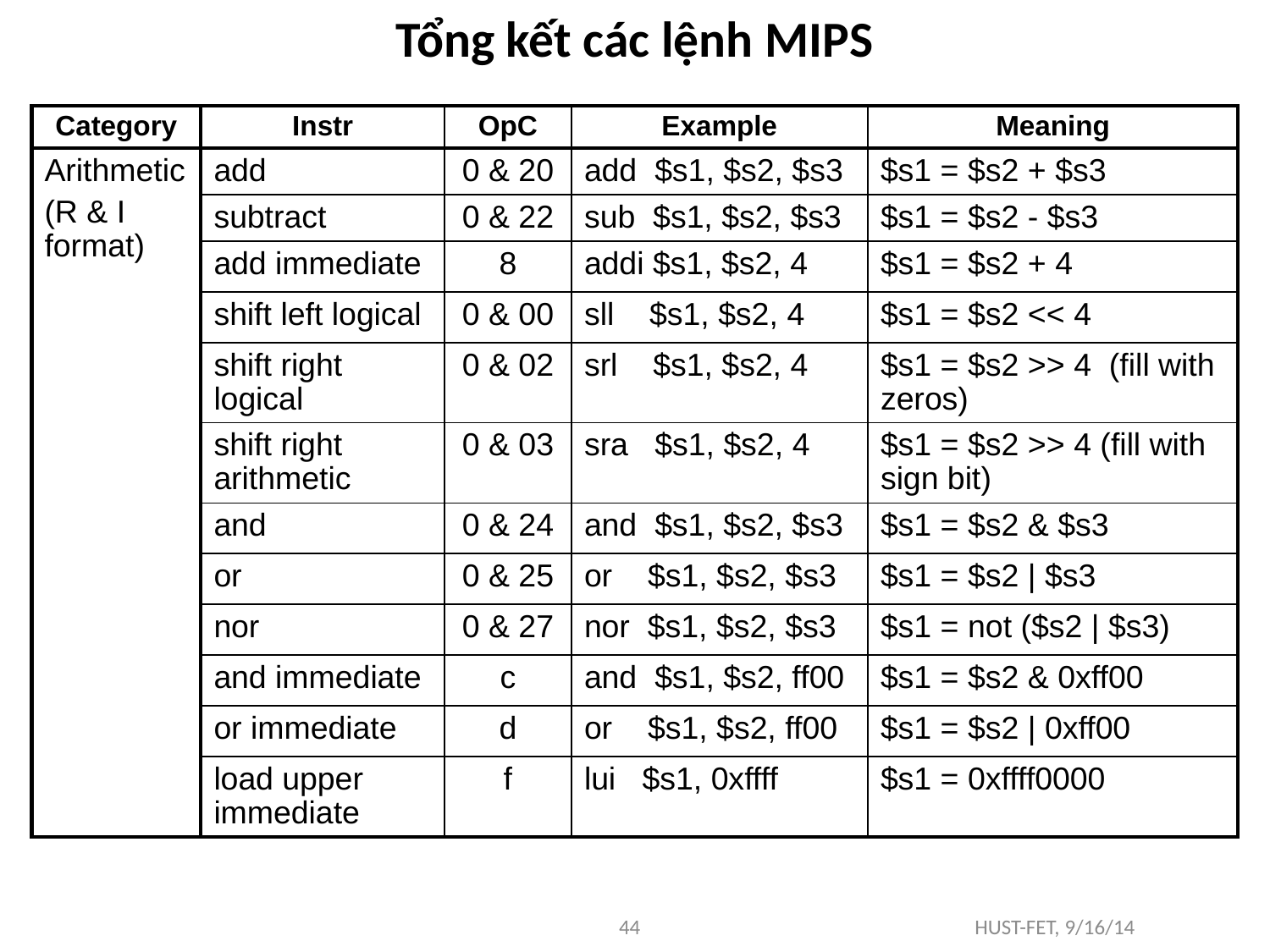

# Tổng kết các lệnh MIPS
| Category | Instr | OpC | Example | Meaning |
| --- | --- | --- | --- | --- |
| Arithmetic (R & I format) | add | 0 & 20 | add $s1, $s2, $s3 | $s1 = $s2 + $s3 |
|  | subtract | 0 & 22 | sub $s1, $s2, $s3 | $s1 = $s2 - $s3 |
|  | add immediate | 8 | addi $s1, $s2, 4 | $s1 = $s2 + 4 |
|  | shift left logical | 0 & 00 | sll $s1, $s2, 4 | $s1 = $s2 << 4 |
|  | shift right logical | 0 & 02 | srl $s1, $s2, 4 | $s1 = $s2 >> 4 (fill with zeros) |
|  | shift right arithmetic | 0 & 03 | sra $s1, $s2, 4 | $s1 = $s2 >> 4 (fill with sign bit) |
|  | and | 0 & 24 | and $s1, $s2, $s3 | $s1 = $s2 & $s3 |
|  | or | 0 & 25 | or $s1, $s2, $s3 | $s1 = $s2 | $s3 |
|  | nor | 0 & 27 | nor $s1, $s2, $s3 | $s1 = not ($s2 | $s3) |
|  | and immediate | c | and $s1, $s2, ff00 | $s1 = $s2 & 0xff00 |
|  | or immediate | d | or $s1, $s2, ff00 | $s1 = $s2 | 0xff00 |
|  | load upper immediate | f | lui $s1, 0xffff | $s1 = 0xffff0000 |
44

HUST-FET, 9/16/14